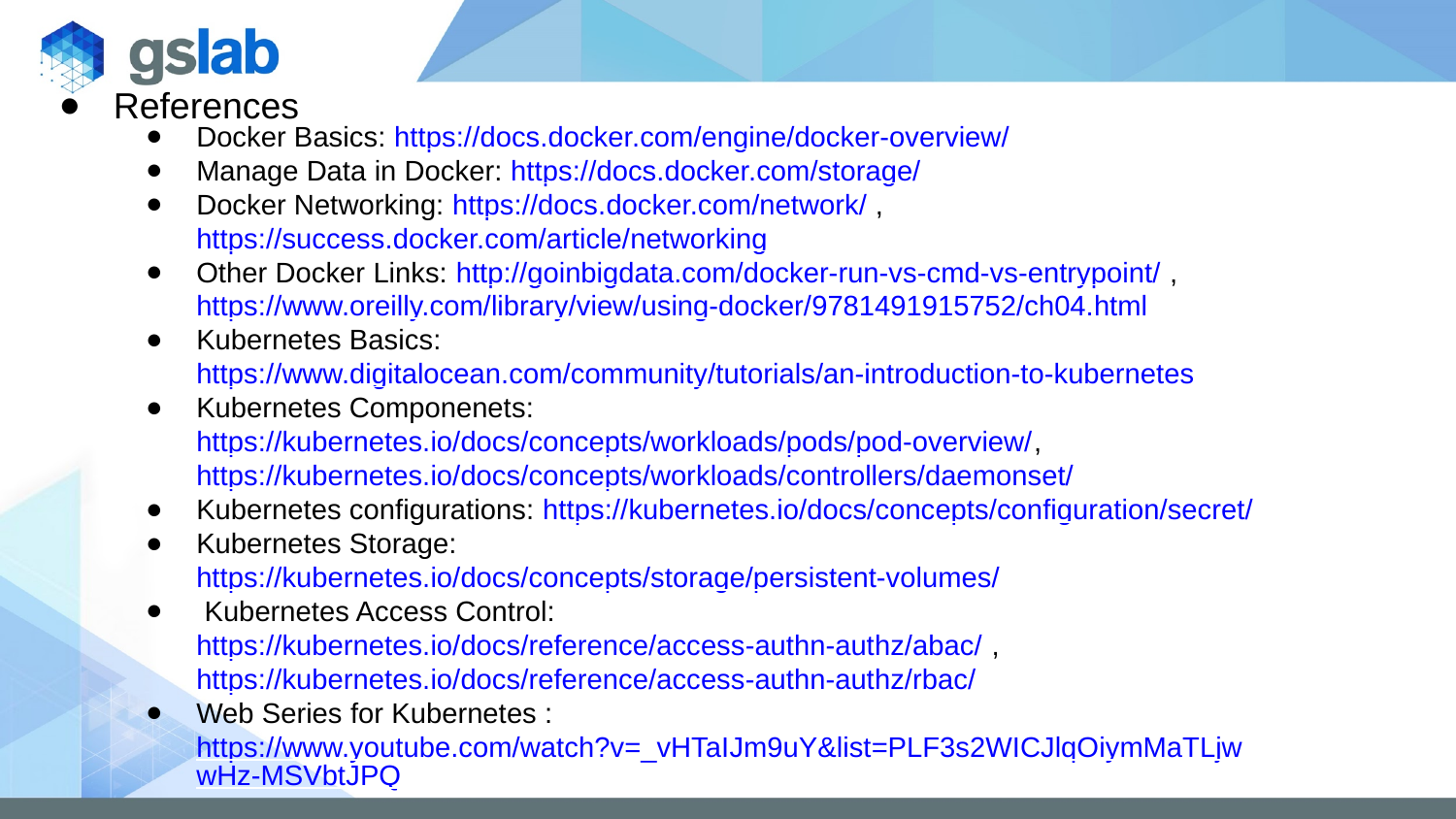

References
Docker Basics: https://docs.docker.com/engine/docker-overview/
Manage Data in Docker: https://docs.docker.com/storage/
Docker Networking: https://docs.docker.com/network/ , https://success.docker.com/article/networking
Other Docker Links: http://goinbigdata.com/docker-run-vs-cmd-vs-entrypoint/ , https://www.oreilly.com/library/view/using-docker/9781491915752/ch04.html
Kubernetes Basics: https://www.digitalocean.com/community/tutorials/an-introduction-to-kubernetes
Kubernetes Componenets: https://kubernetes.io/docs/concepts/workloads/pods/pod-overview/, https://kubernetes.io/docs/concepts/workloads/controllers/daemonset/
Kubernetes configurations: https://kubernetes.io/docs/concepts/configuration/secret/
Kubernetes Storage: https://kubernetes.io/docs/concepts/storage/persistent-volumes/
 Kubernetes Access Control: https://kubernetes.io/docs/reference/access-authn-authz/abac/ , https://kubernetes.io/docs/reference/access-authn-authz/rbac/
Web Series for Kubernetes : https://www.youtube.com/watch?v=_vHTaIJm9uY&list=PLF3s2WICJlqOiymMaTLjwwHz-MSVbtJPQ